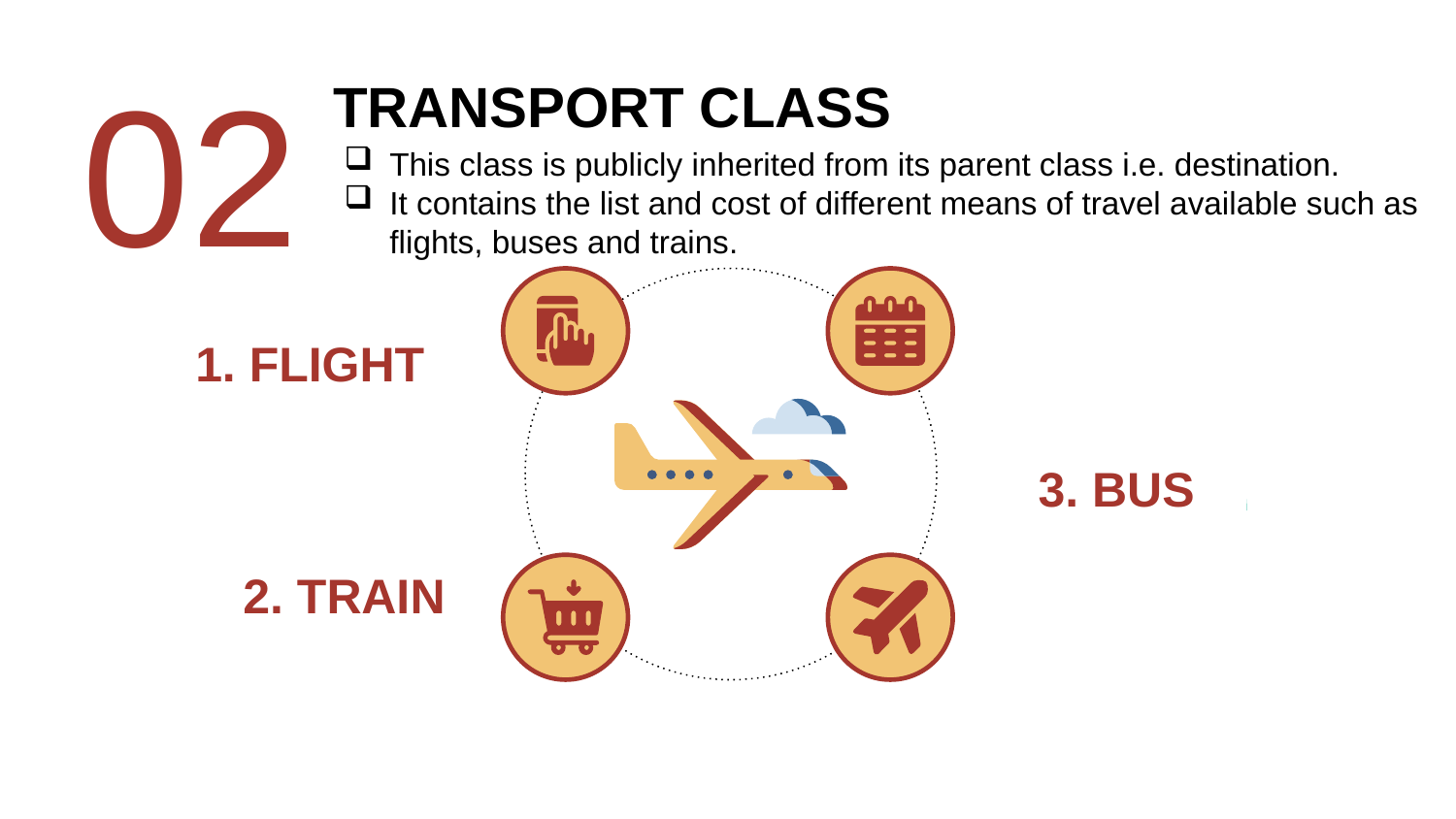

02
# TRANSPORT CLASS
This class is publicly inherited from its parent class i.e. destination.
It contains the list and cost of different means of travel available such as flights, buses and trains.

1. FLIGHT

3. BUS

2. TRAIN